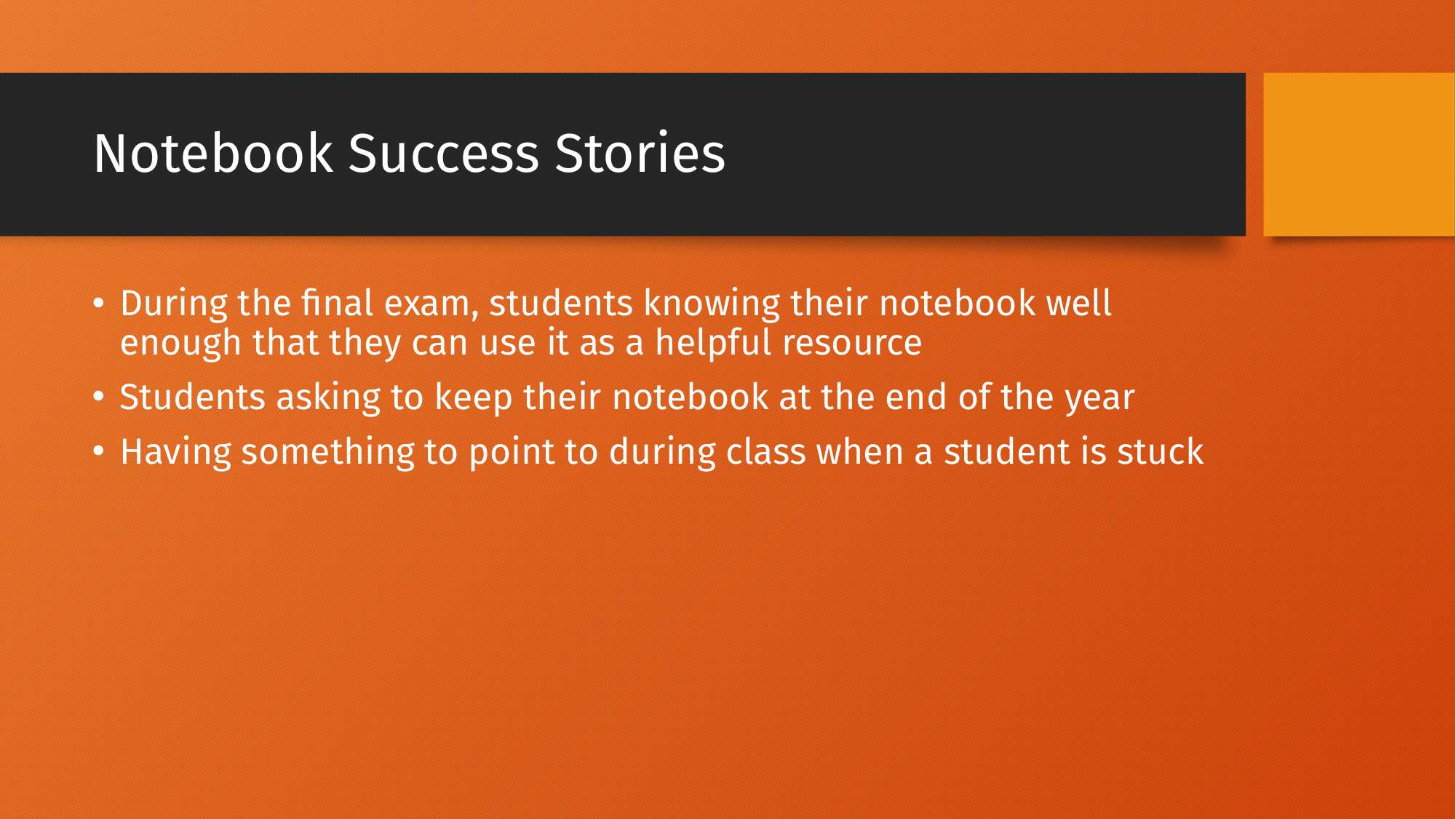

# Notebook Success Stories
During the final exam, students knowing their notebook well enough that they can use it as a helpful resource
Students asking to keep their notebook at the end of the year
Having something to point to during class when a student is stuck